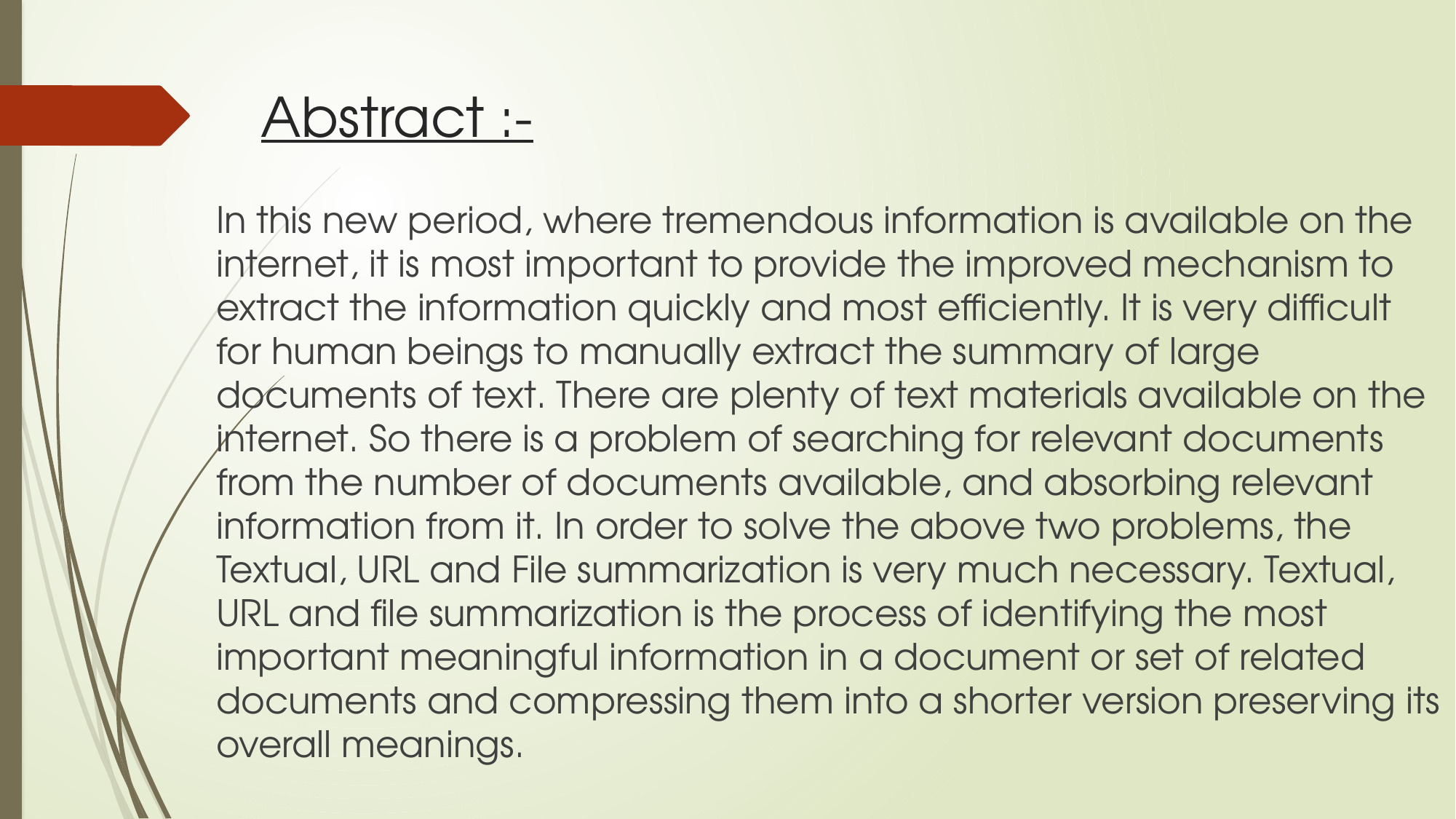

# Abstract :-
In this new period, where tremendous information is available on the internet, it is most important to provide the improved mechanism to extract the information quickly and most efficiently. It is very difficult for human beings to manually extract the summary of large documents of text. There are plenty of text materials available on the internet. So there is a problem of searching for relevant documents from the number of documents available, and absorbing relevant information from it. In order to solve the above two problems, the  Textual, URL and File summarization is very much necessary. Textual, URL and file summarization is the process of identifying the most important meaningful information in a document or set of related documents and compressing them into a shorter version preserving its overall meanings.